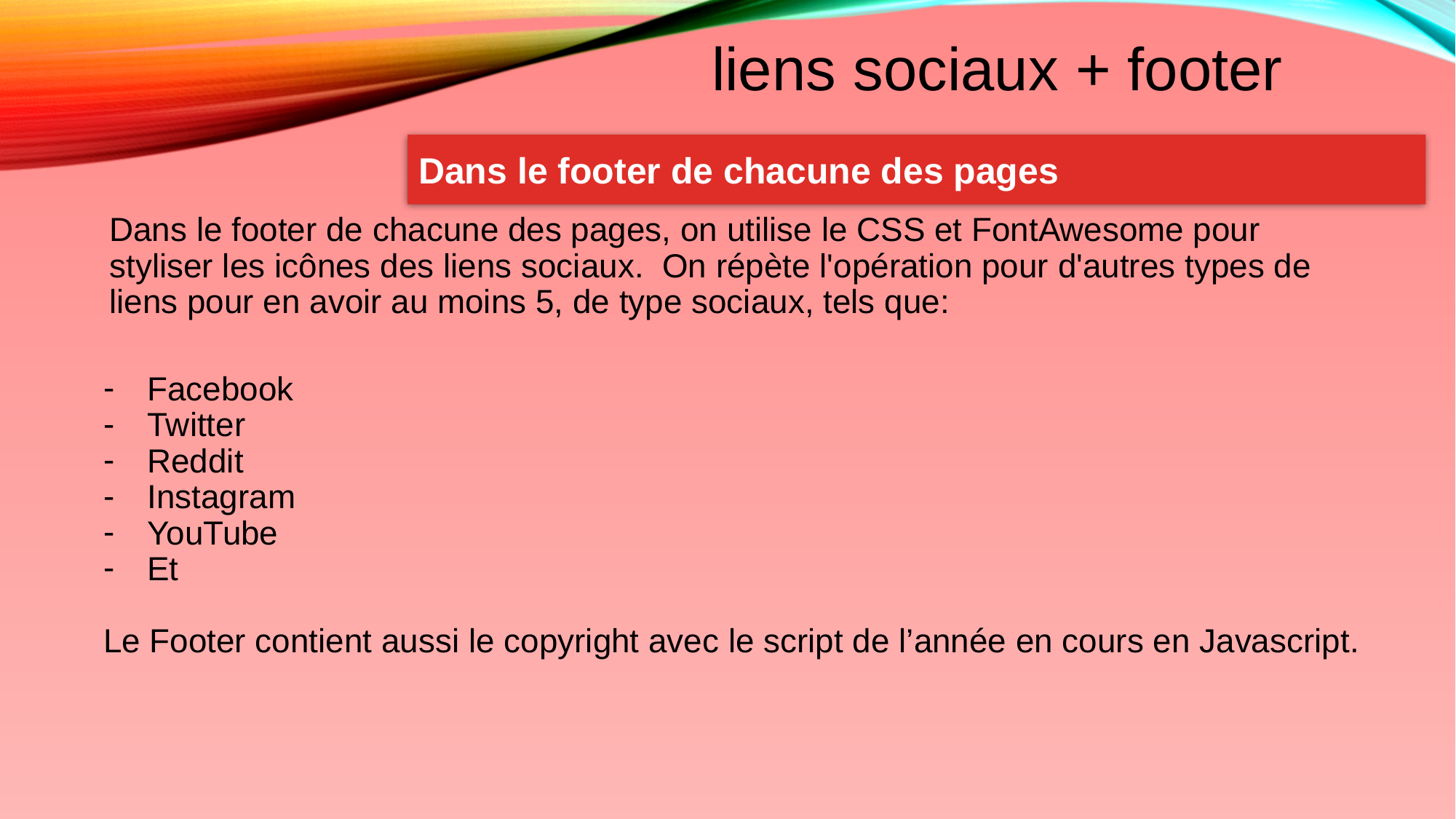

# liens sociaux + footer
Dans le footer de chacune des pages
Dans le footer de chacune des pages, on utilise le CSS et FontAwesome pour styliser les icônes des liens sociaux.  On répète l'opération pour d'autres types de liens pour en avoir au moins 5, de type sociaux, tels que:

Facebook
Twitter
Reddit
Instagram
YouTube
Et

Le Footer contient aussi le copyright avec le script de l’année en cours en Javascript.